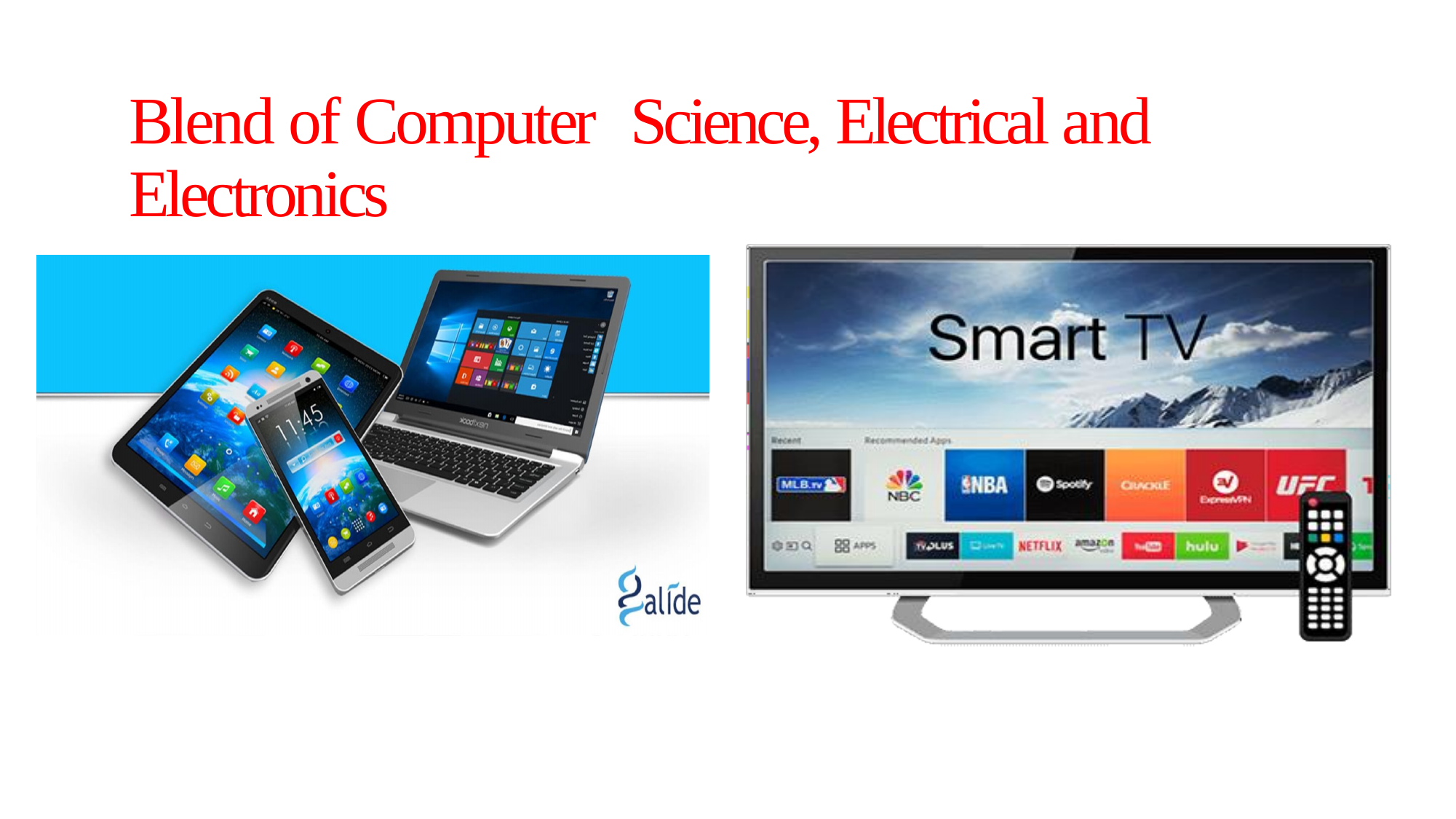

# Blend of Computer  Science, Electrical and  Electronics